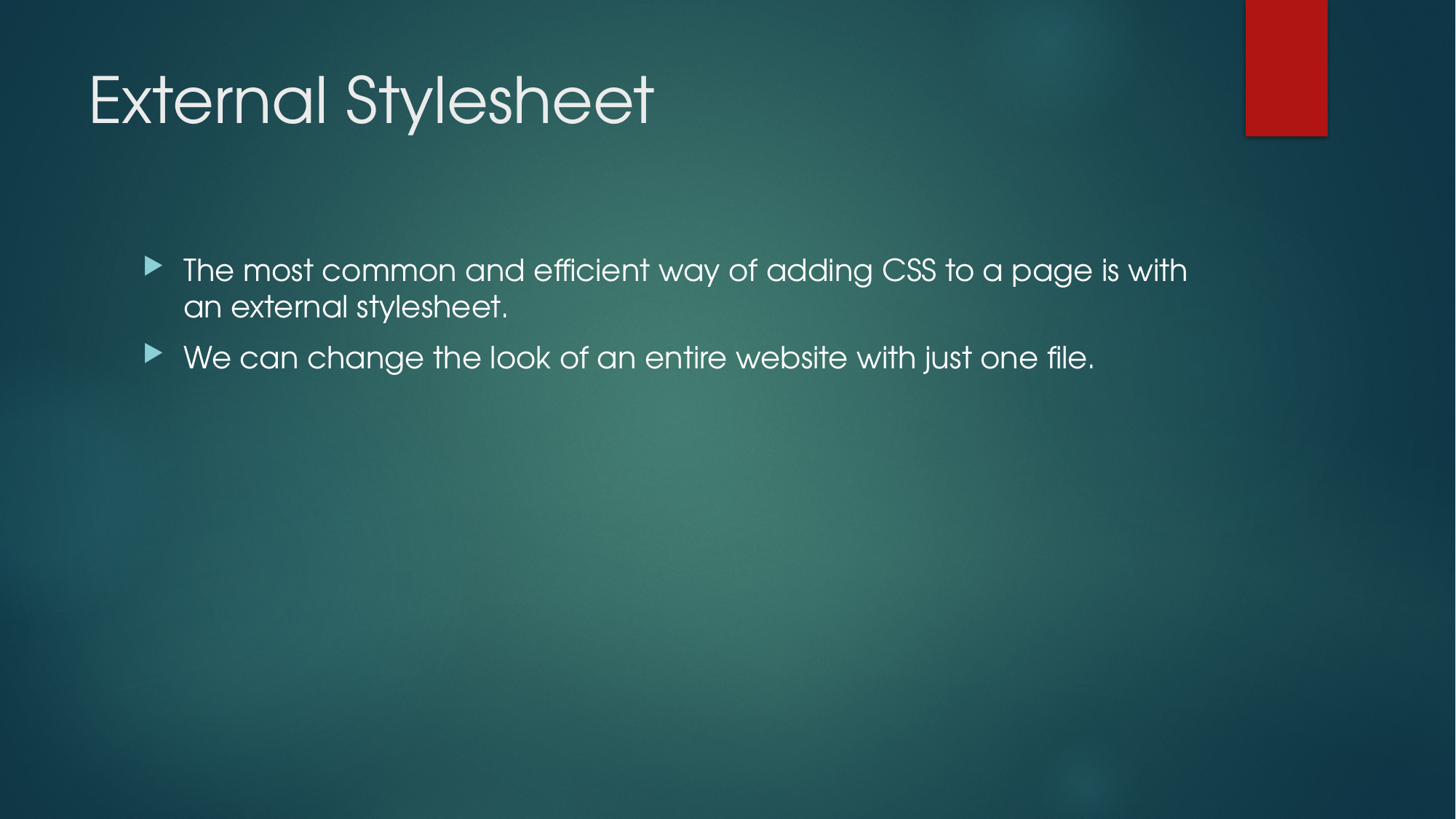

# External Stylesheet
The most common and efficient way of adding CSS to a page is with an external stylesheet.
We can change the look of an entire website with just one file.